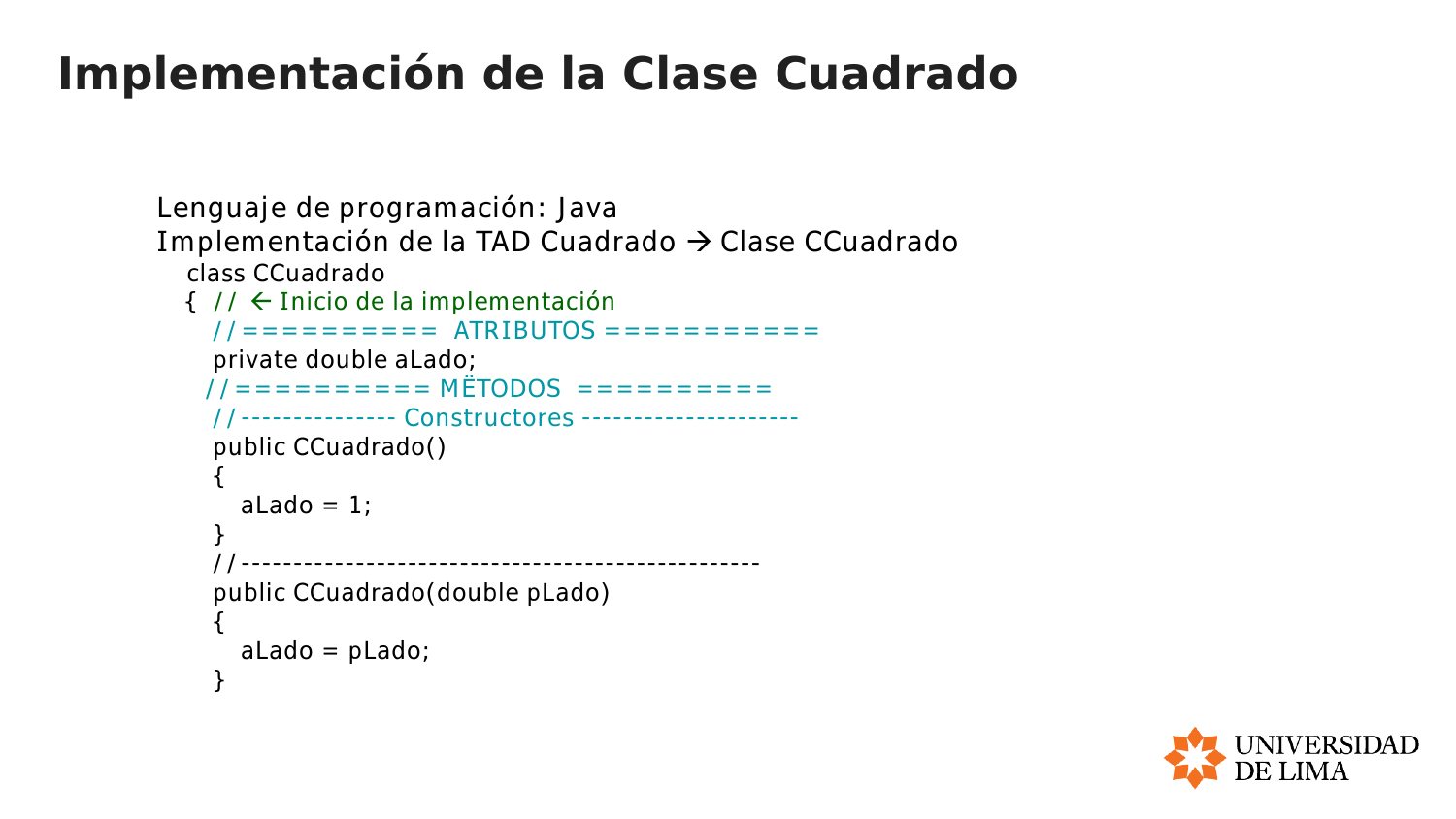

# Implementación de la Clase Cuadrado
Lenguaje de programación: Java
Implementación de la TAD Cuadrado 🡪 Clase CCuadrado
    class CCuadrado
    {  // 🡨 Inicio de la implementación
        //==========  ATRIBUTOS ===========
        private double aLado;
       //========== MËTODOS  ==========
        //--------------- Constructores ---------------------
        public CCuadrado()
        {
            aLado = 1;
        }
        //--------------------------------------------------
        public CCuadrado(double pLado)
        {
            aLado = pLado;
        }